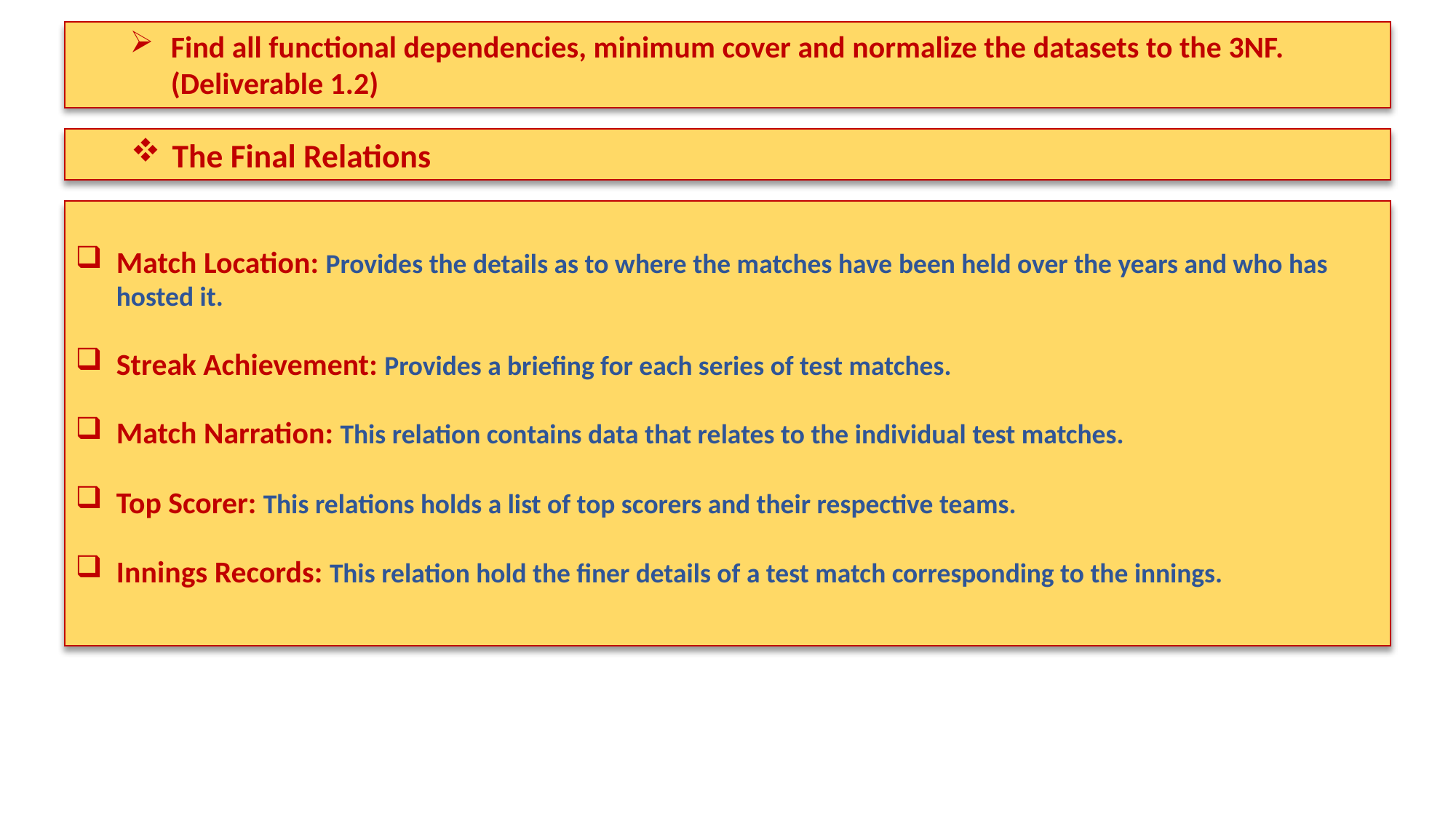

Find all functional dependencies, minimum cover and normalize the datasets to the 3NF.
(Deliverable 1.2)
# The Final Relations

Match Location: Provides the details as to where the matches have been held over the years and who has hosted it.

Streak Achievement: Provides a briefing for each series of test matches.

Match Narration: This relation contains data that relates to the individual test matches.

Top Scorer: This relations holds a list of top scorers and their respective teams.

Innings Records: This relation hold the finer details of a test match corresponding to the innings.